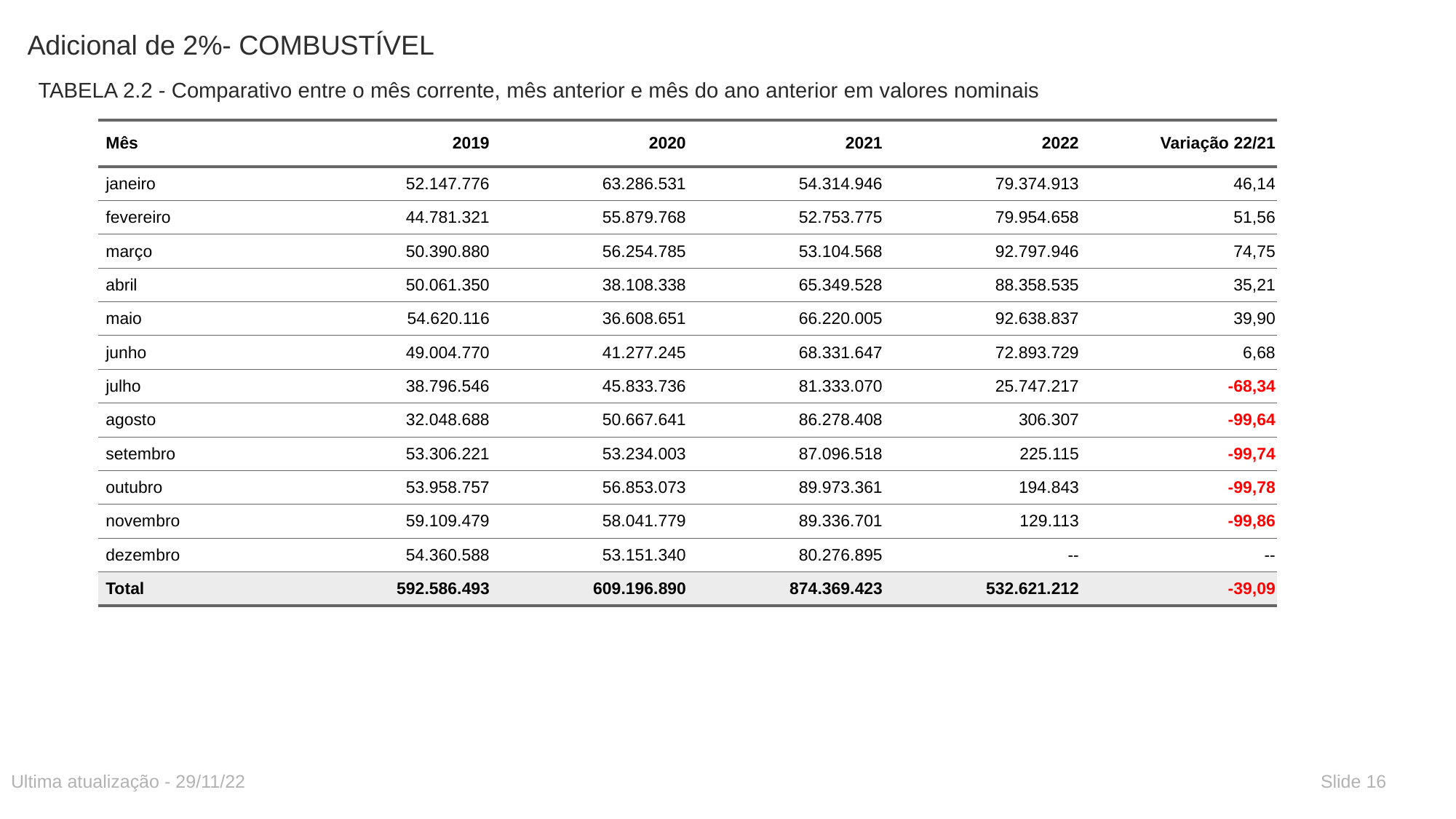

# Adicional de 2%- COMBUSTÍVEL
TABELA 2.2 - Comparativo entre o mês corrente, mês anterior e mês do ano anterior em valores nominais
| Mês | 2019 | 2020 | 2021 | 2022 | Variação 22/21 |
| --- | --- | --- | --- | --- | --- |
| janeiro | 52.147.776 | 63.286.531 | 54.314.946 | 79.374.913 | 46,14 |
| fevereiro | 44.781.321 | 55.879.768 | 52.753.775 | 79.954.658 | 51,56 |
| março | 50.390.880 | 56.254.785 | 53.104.568 | 92.797.946 | 74,75 |
| abril | 50.061.350 | 38.108.338 | 65.349.528 | 88.358.535 | 35,21 |
| maio | 54.620.116 | 36.608.651 | 66.220.005 | 92.638.837 | 39,90 |
| junho | 49.004.770 | 41.277.245 | 68.331.647 | 72.893.729 | 6,68 |
| julho | 38.796.546 | 45.833.736 | 81.333.070 | 25.747.217 | -68,34 |
| agosto | 32.048.688 | 50.667.641 | 86.278.408 | 306.307 | -99,64 |
| setembro | 53.306.221 | 53.234.003 | 87.096.518 | 225.115 | -99,74 |
| outubro | 53.958.757 | 56.853.073 | 89.973.361 | 194.843 | -99,78 |
| novembro | 59.109.479 | 58.041.779 | 89.336.701 | 129.113 | -99,86 |
| dezembro | 54.360.588 | 53.151.340 | 80.276.895 | -- | -- |
| Total | 592.586.493 | 609.196.890 | 874.369.423 | 532.621.212 | -39,09 |
Ultima atualização - 29/11/22
Slide 16